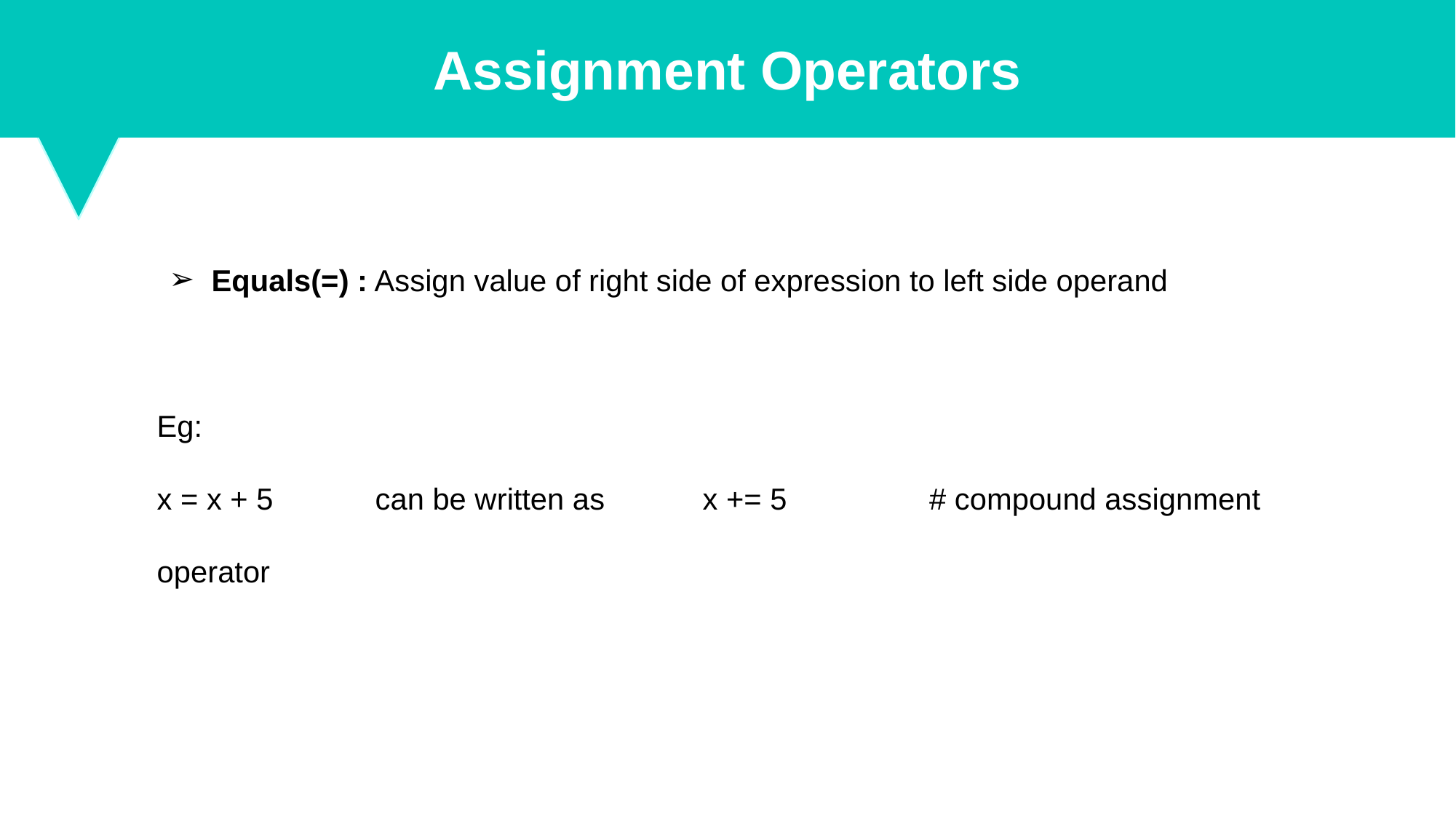

Assignment Operators

Equals(=) : Assign value of right side of expression to left side operand

Eg:
x = x + 5 	can be written as 	x += 5		 # compound assignment operator